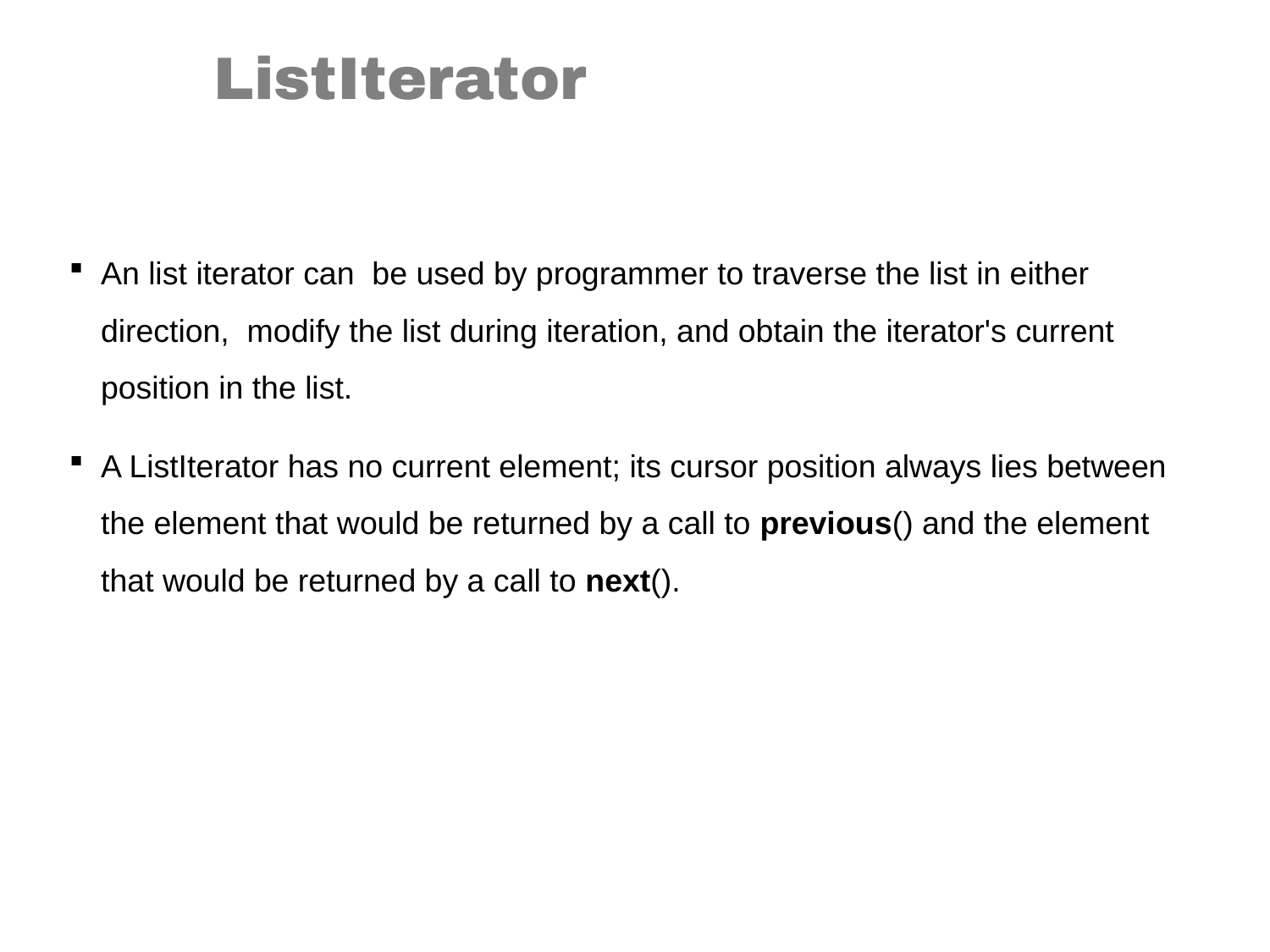

# ListIterator
An list iterator can  be used by programmer to traverse the list in either direction,  modify the list during iteration, and obtain the iterator's current position in the list.
A ListIterator has no current element; its cursor position always lies between the element that would be returned by a call to previous() and the element that would be returned by a call to next().